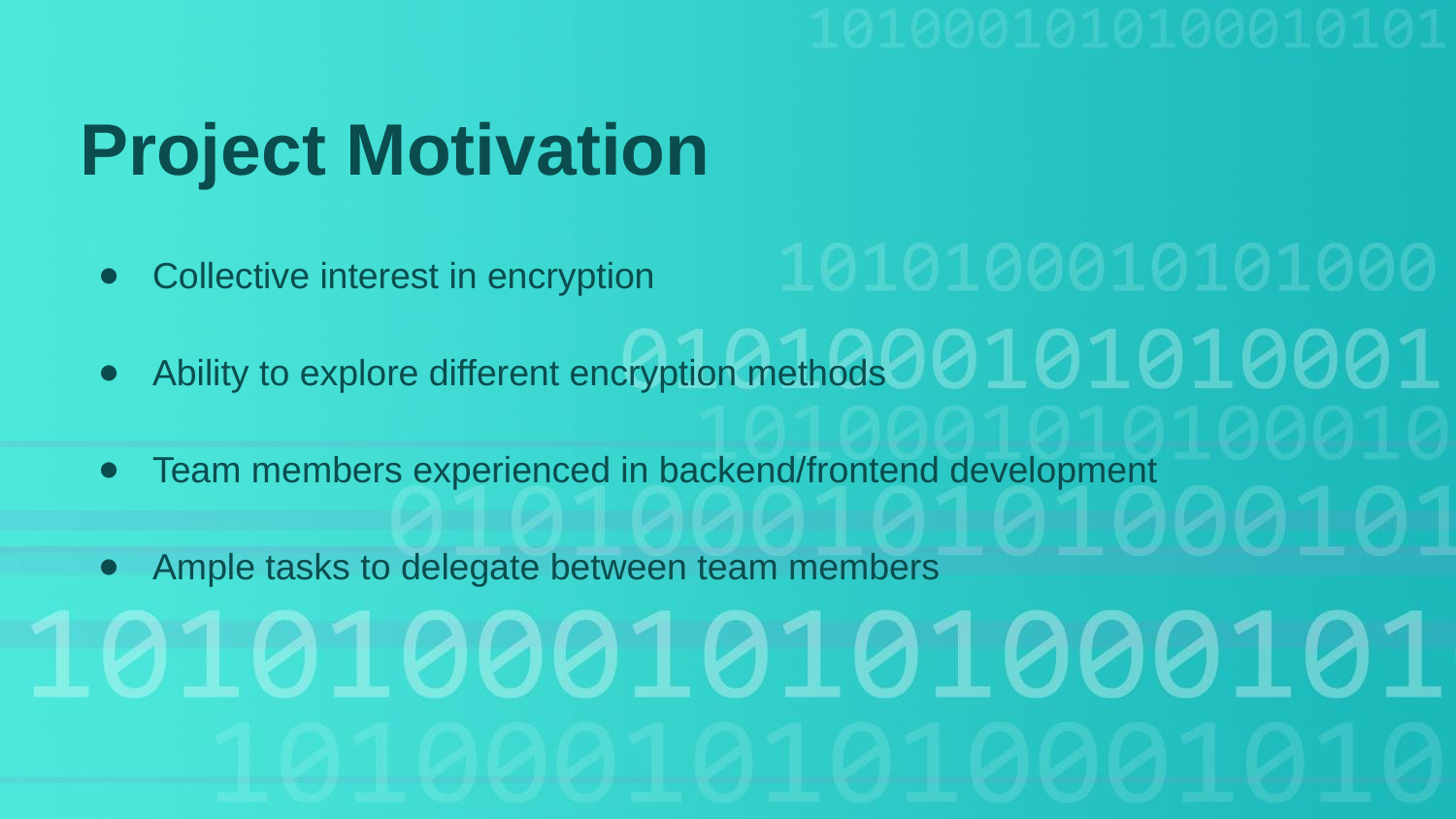

Project Motivation
Collective interest in encryption

Ability to explore different encryption methods

Team members experienced in backend/frontend development

Ample tasks to delegate between team members